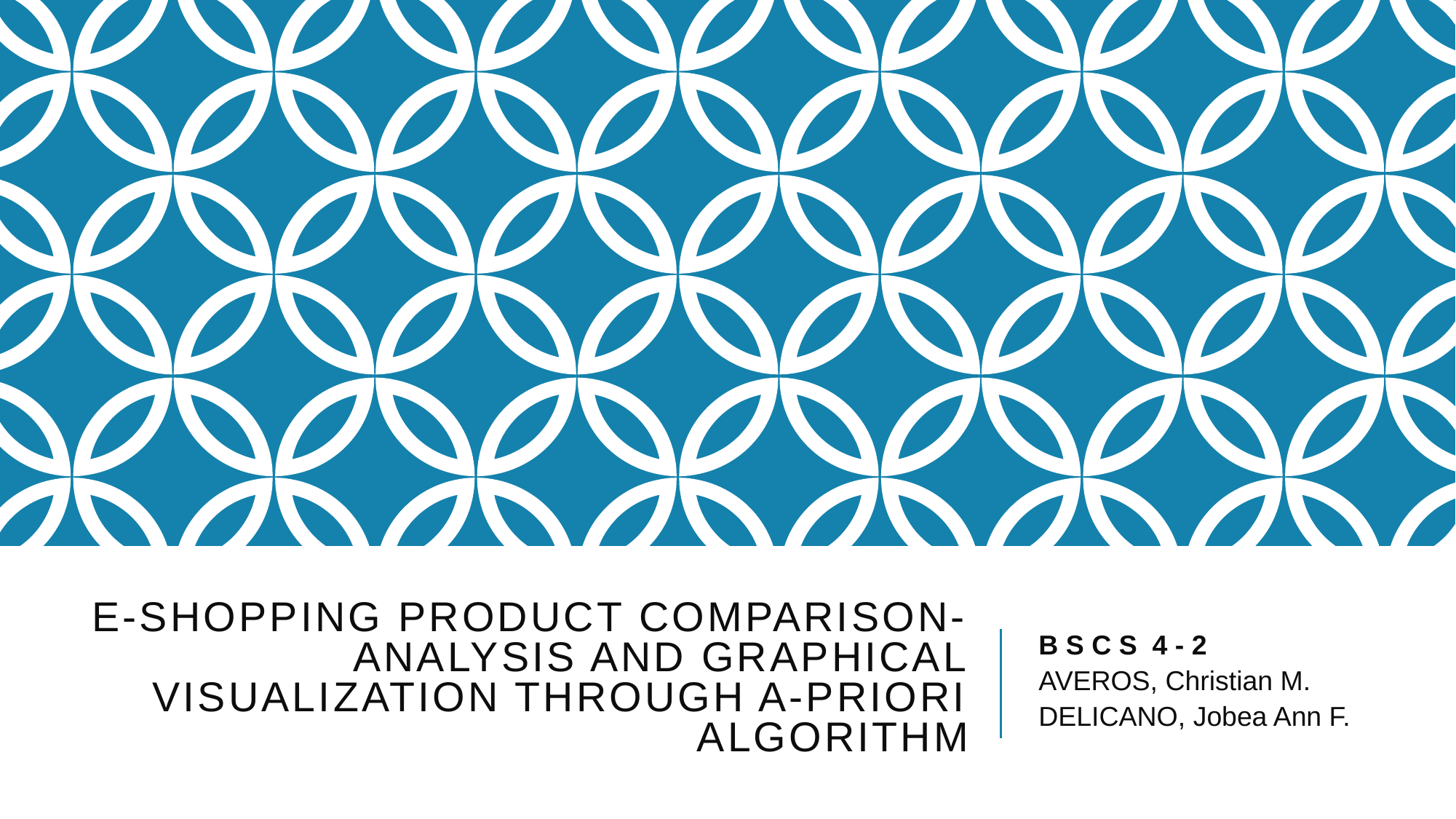

# E-Shopping product comparison-analysis and graphical visualization through a-priori algorithm
B S C S  4 - 2
AVEROS, Christian M.
DELICANO, Jobea Ann F.